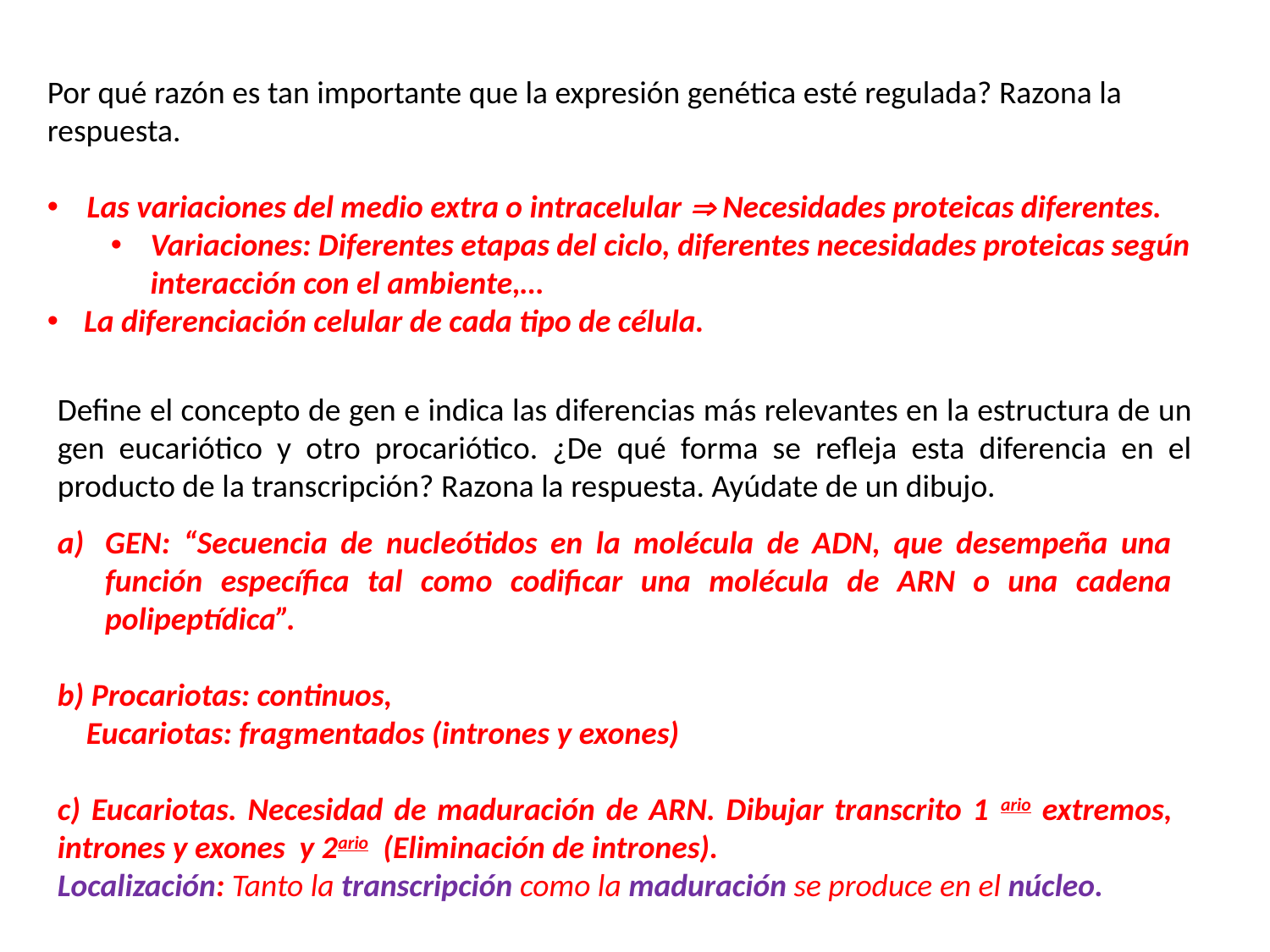

Por qué razón es tan importante que la expresión genética esté regulada? Razona la respuesta.

Las variaciones del medio extra o intracelular ⇒ Necesidades proteicas diferentes.
Variaciones: Diferentes etapas del ciclo, diferentes necesidades proteicas según interacción con el ambiente,…
La diferenciación celular de cada tipo de célula.
Define el concepto de gen e indica las diferencias más relevantes en la estructura de un gen eucariótico y otro procariótico. ¿De qué forma se refleja esta diferencia en el producto de la transcripción? Razona la respuesta. Ayúdate de un dibujo.
GEN: “Secuencia de nucleótidos en la molécula de ADN, que desempeña una función específica tal como codificar una molécula de ARN o una cadena polipeptídica”.

b) Procariotas: continuos,
    Eucariotas: fragmentados (intrones y exones)

c) Eucariotas. Necesidad de maduración de ARN. Dibujar transcrito 1 ario extremos, intrones y exones  y 2ario  (Eliminación de intrones).
Localización: Tanto la transcripción como la maduración se produce en el núcleo.